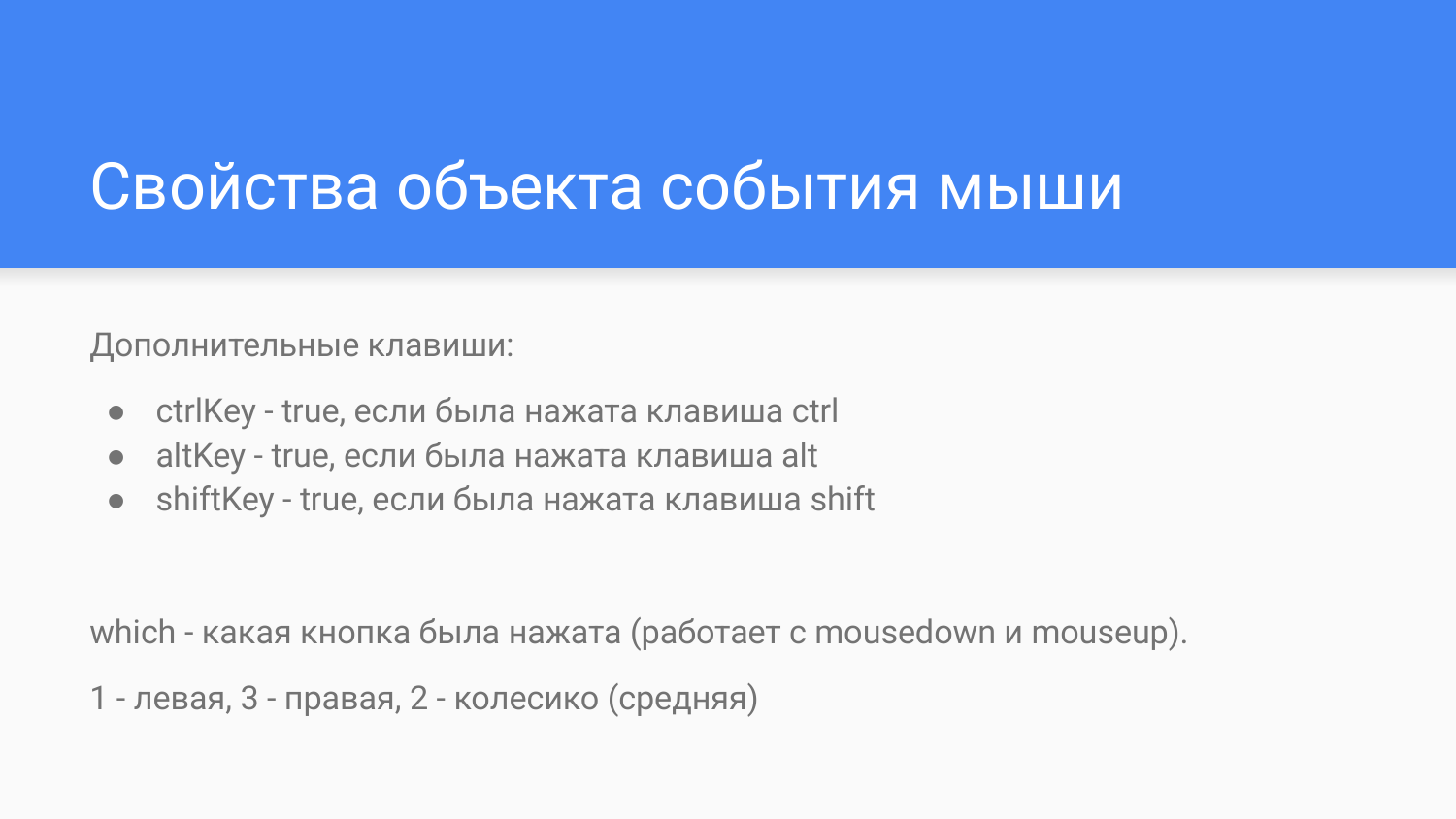

# Свойства объекта события мыши
Дополнительные клавиши:
ctrlKey - true, если была нажата клавиша ctrl
altKey - true, если была нажата клавиша alt
shiftKey - true, если была нажата клавиша shift

which - какая кнопка была нажата (работает с mousedown и mouseup).
1 - левая, 3 - правая, 2 - колесико (средняя)